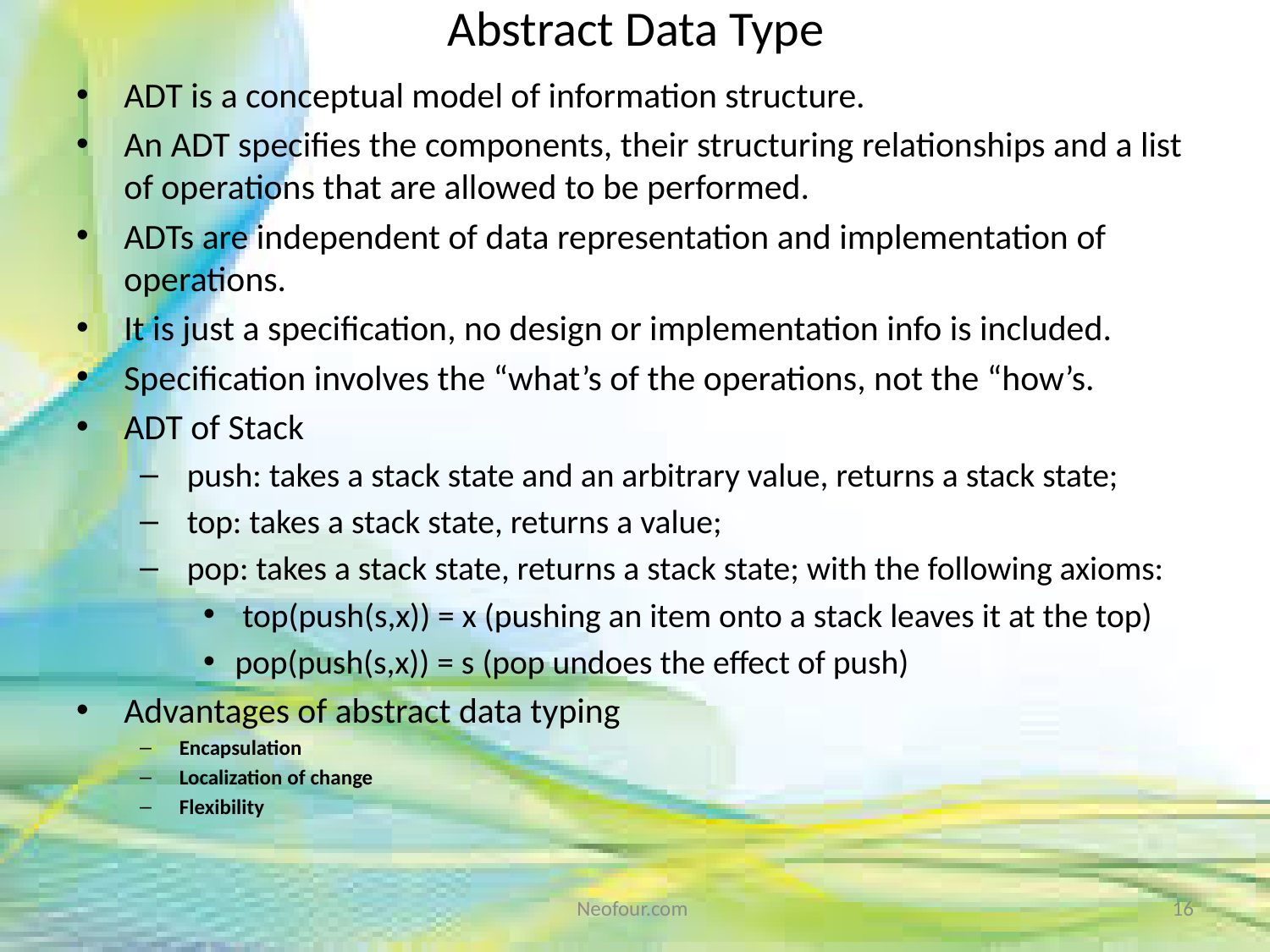

# Abstract Data Type
ADT is a conceptual model of information structure.
An ADT specifies the components, their structuring relationships and a list of operations that are allowed to be performed.
ADTs are independent of data representation and implementation of operations.
It is just a specification, no design or implementation info is included.
Specification involves the “what’s of the operations, not the “how’s.
ADT of Stack
 push: takes a stack state and an arbitrary value, returns a stack state;
 top: takes a stack state, returns a value;
 pop: takes a stack state, returns a stack state; with the following axioms:
 top(push(s,x)) = x (pushing an item onto a stack leaves it at the top)
pop(push(s,x)) = s (pop undoes the effect of push)
Advantages of abstract data typing
Encapsulation
Localization of change
Flexibility

Neofour.com
16